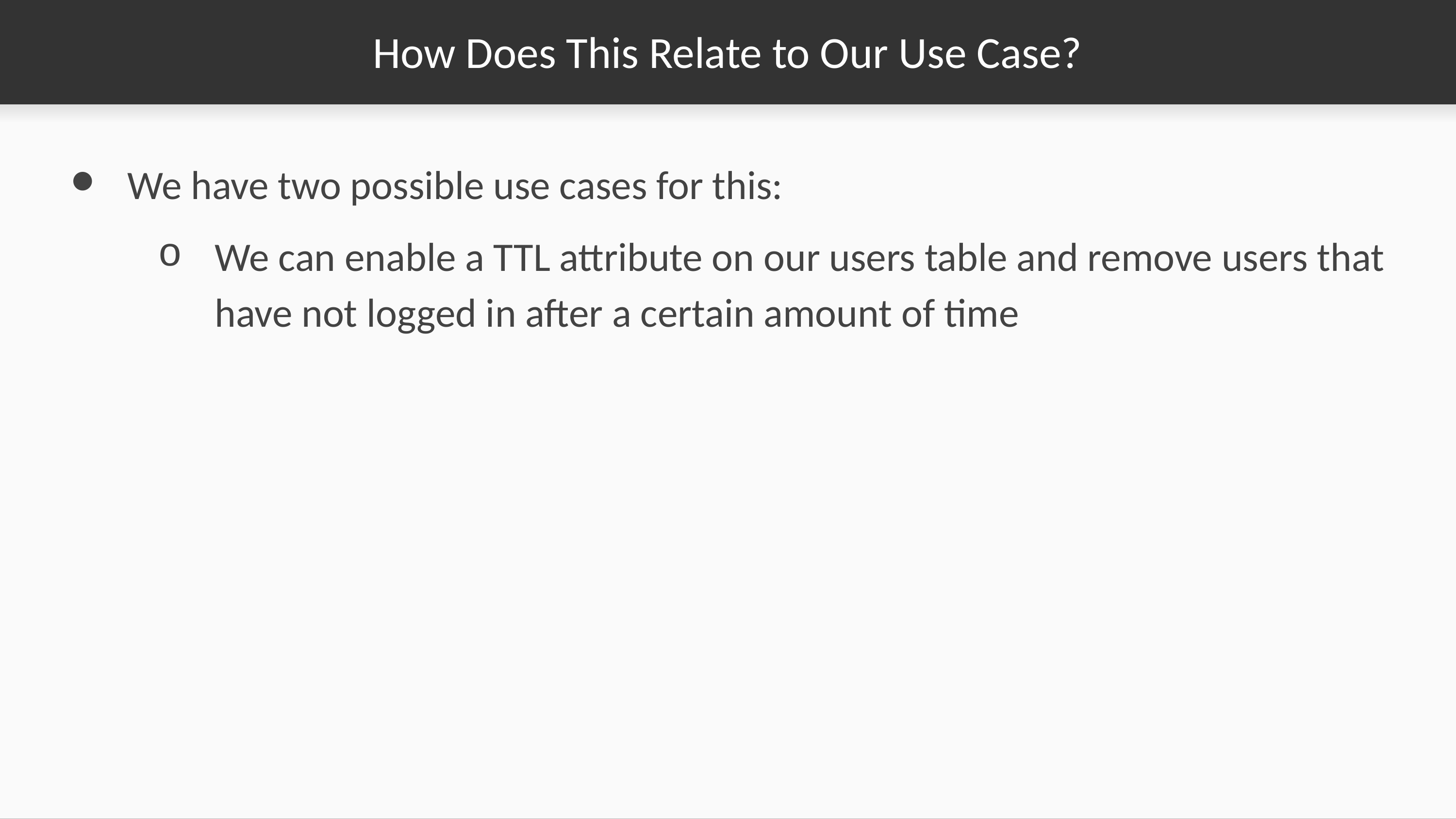

# How Does This Relate to Our Use Case?
We have two possible use cases for this:
We can enable a TTL attribute on our users table and remove users that have not logged in after a certain amount of time